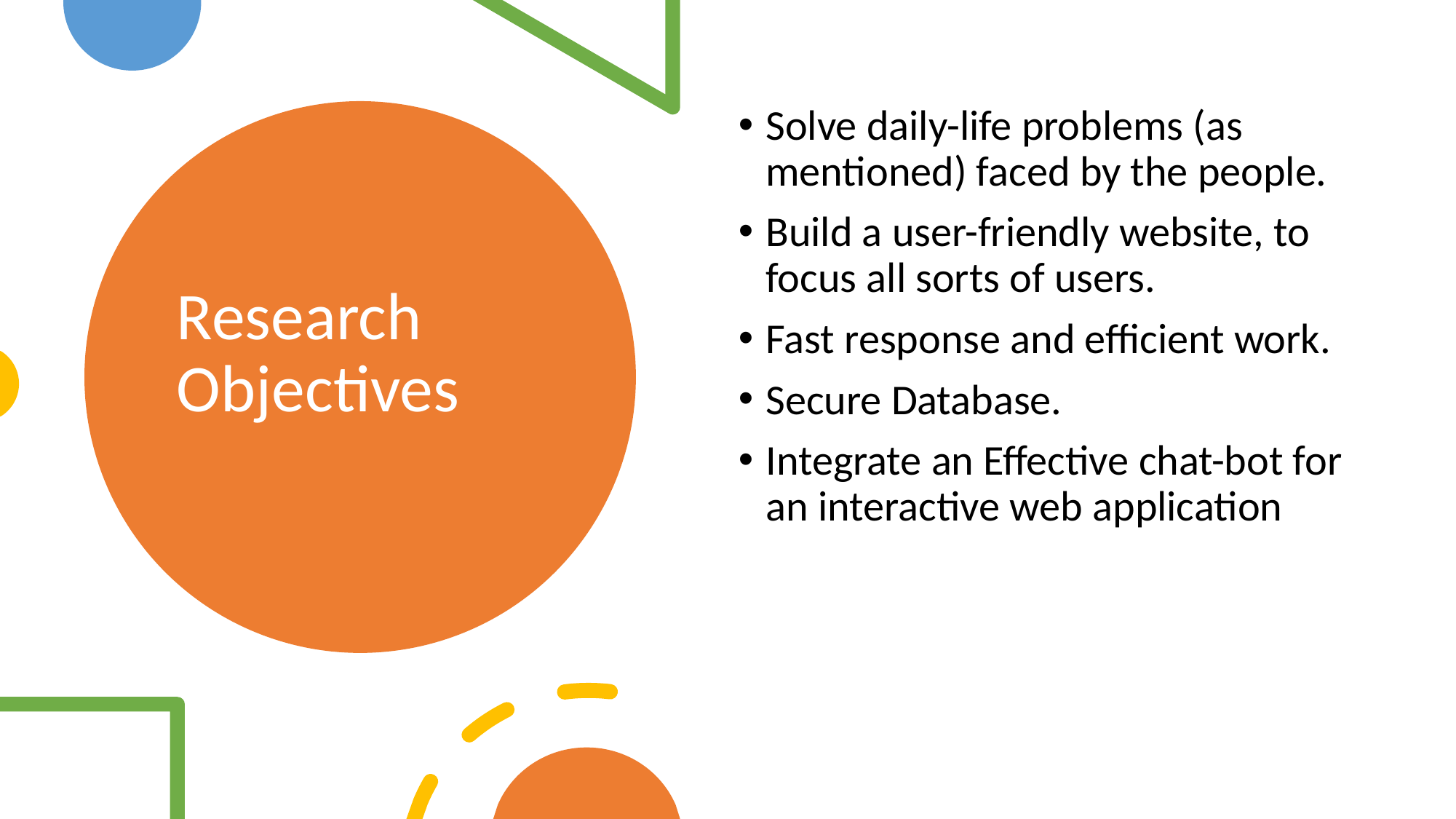

Solve daily-life problems (as mentioned) faced by the people.
Build a user-friendly website, to focus all sorts of users.
Fast response and efficient work.
Secure Database.
Integrate an Effective chat-bot for an interactive web application

# Research Objectives